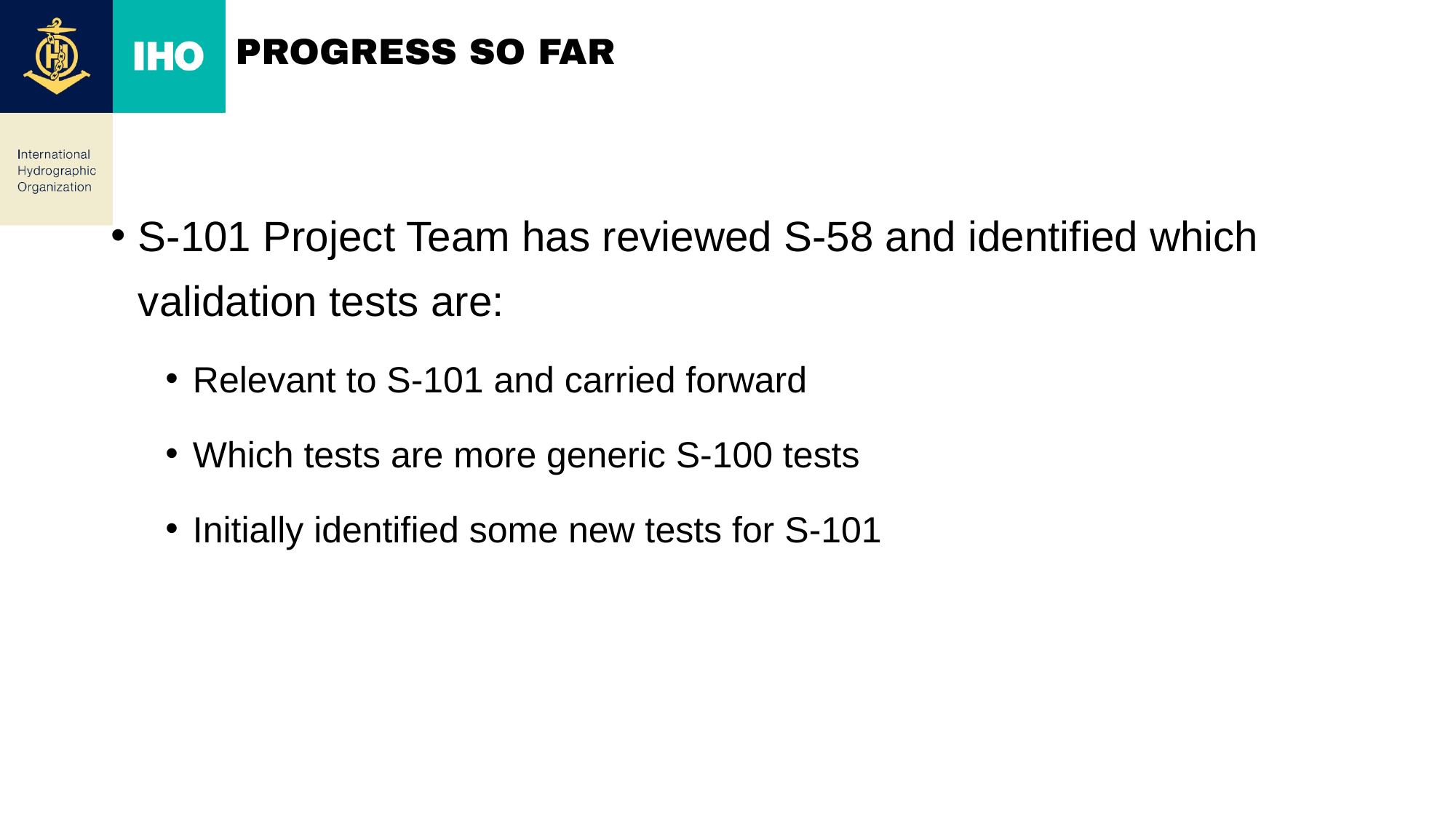

# Progress so far
S-101 Project Team has reviewed S-58 and identified which validation tests are:
Relevant to S-101 and carried forward
Which tests are more generic S-100 tests
Initially identified some new tests for S-101